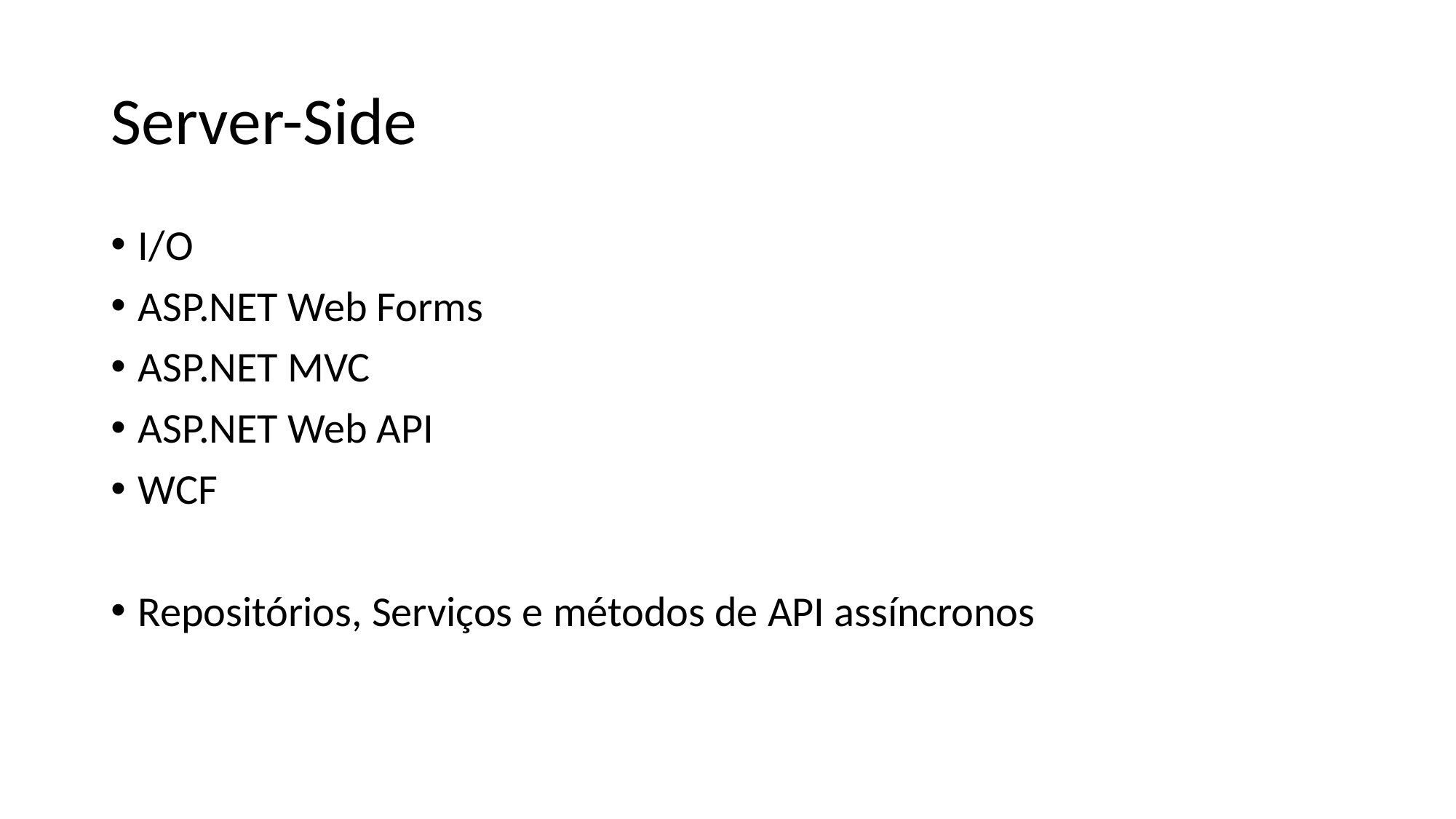

# Server-Side
I/O
ASP.NET Web Forms
ASP.NET MVC
ASP.NET Web API
WCF

Repositórios, Serviços e métodos de API assíncronos